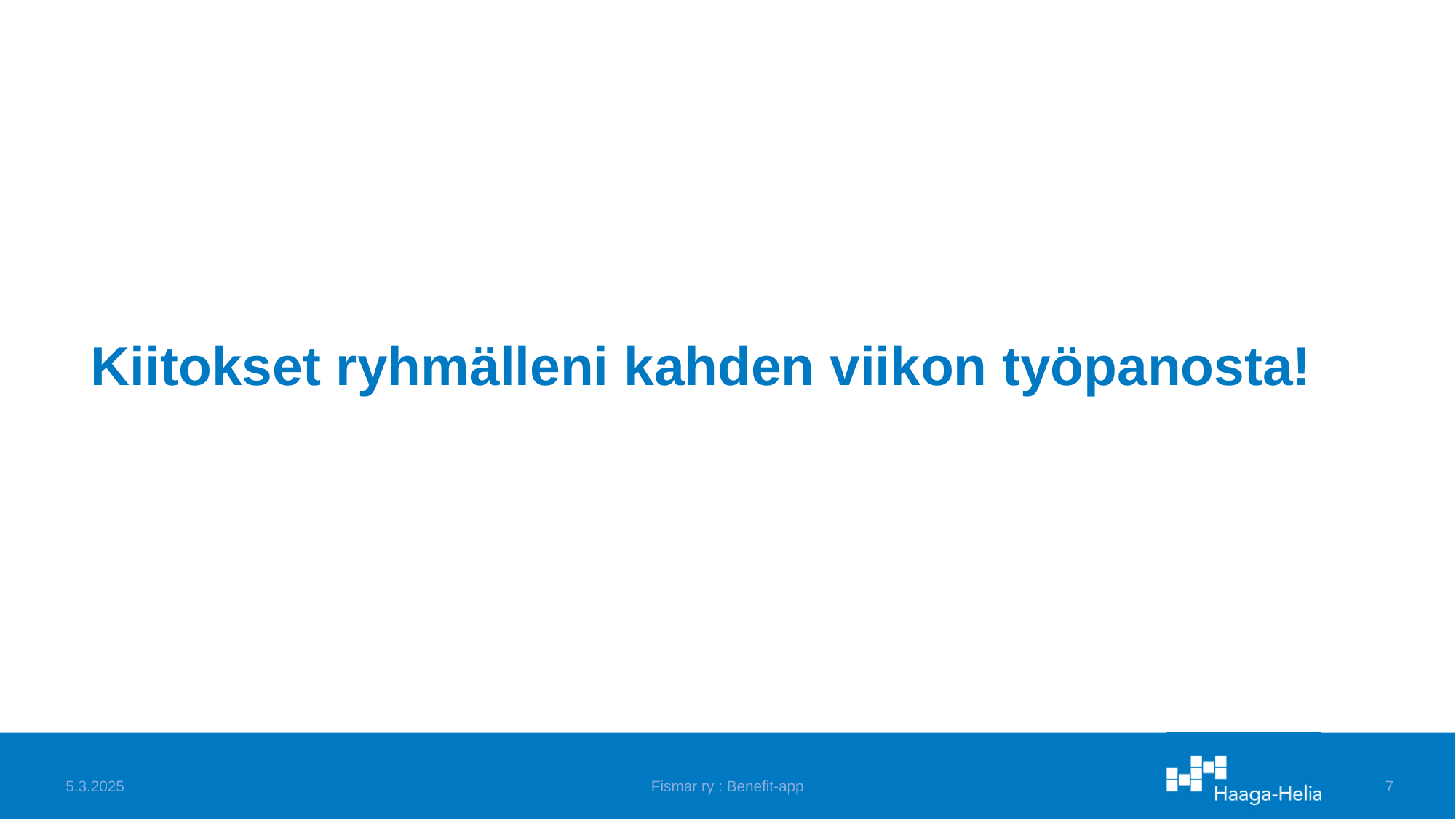

# Kiitokset ryhmälleni kahden viikon työpanosta!
5.3.2025
Fismar ry : Benefit-app
7